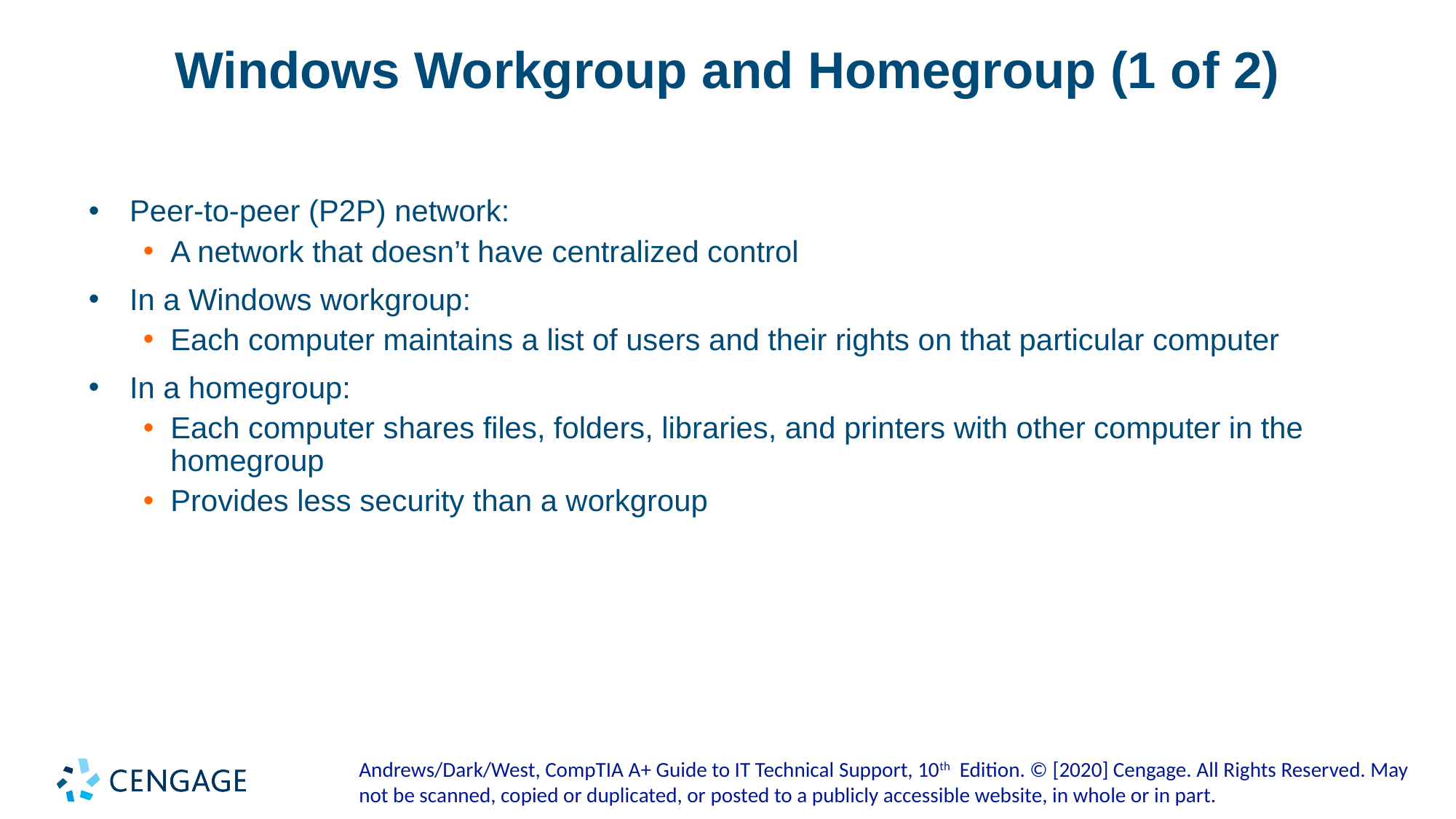

# Windows Workgroup and Homegroup (1 of 2)
Peer-to-peer (P2P) network:
A network that doesn’t have centralized control
In a Windows workgroup:
Each computer maintains a list of users and their rights on that particular computer
In a homegroup:
Each computer shares files, folders, libraries, and printers with other computer in the homegroup
Provides less security than a workgroup